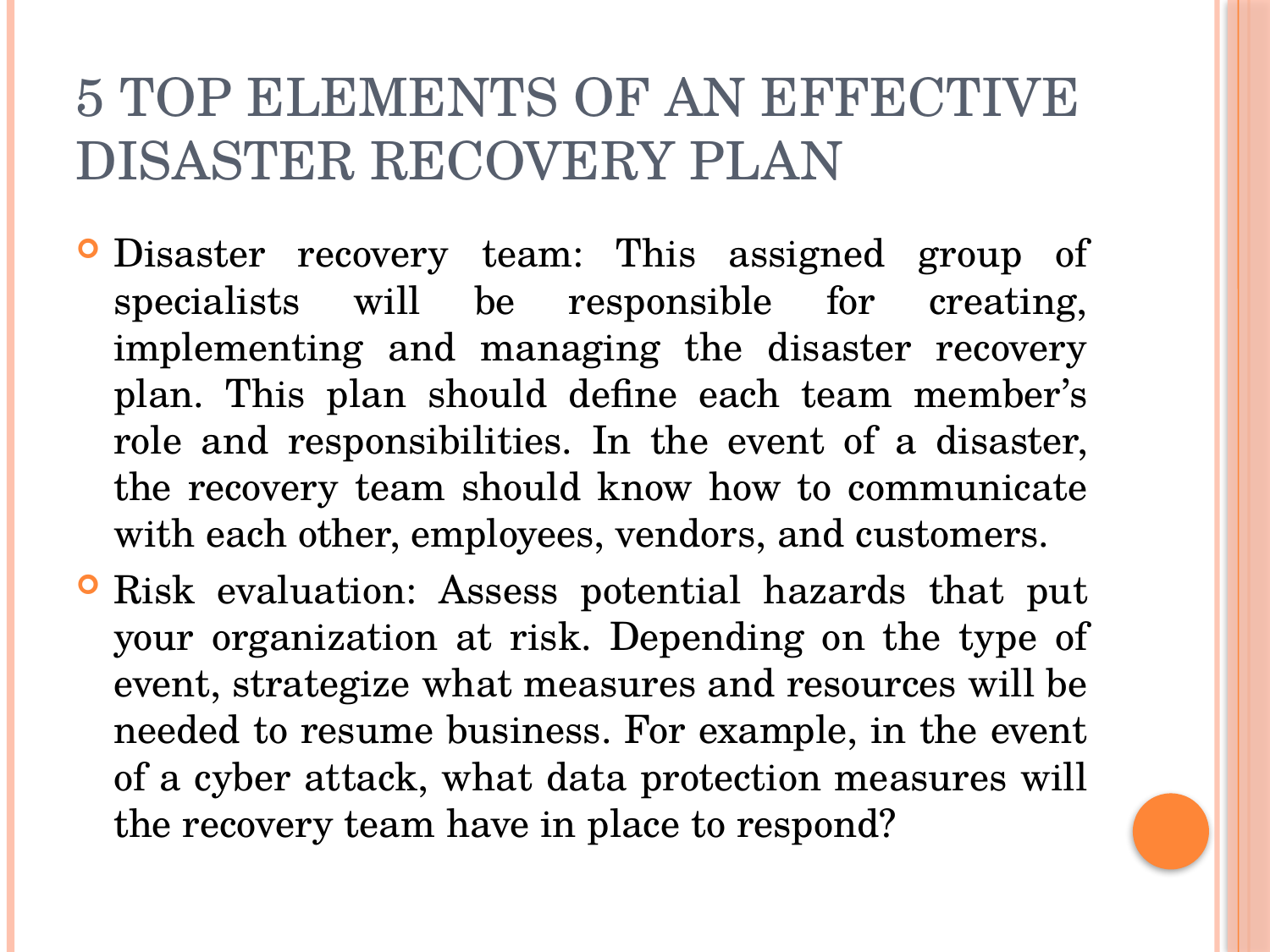

# 5 top elements of an effective disaster recovery plan
Disaster recovery team: This assigned group of specialists will be responsible for creating, implementing and managing the disaster recovery plan. This plan should define each team member’s role and responsibilities. In the event of a disaster, the recovery team should know how to communicate with each other, employees, vendors, and customers.
Risk evaluation: Assess potential hazards that put your organization at risk. Depending on the type of event, strategize what measures and resources will be needed to resume business. For example, in the event of a cyber attack, what data protection measures will the recovery team have in place to respond?